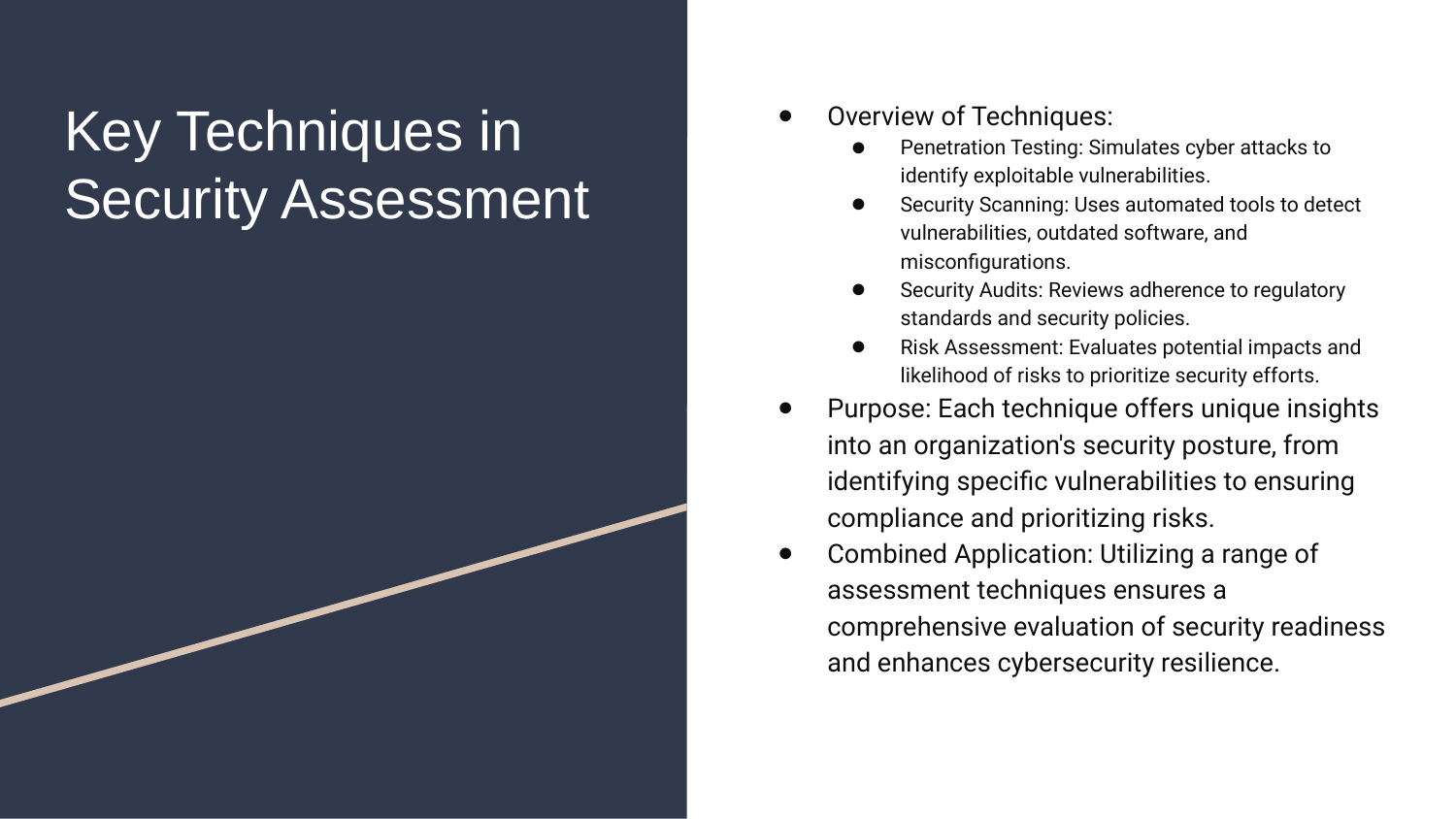

# Key Techniques in Security Assessment
Overview of Techniques:
Penetration Testing: Simulates cyber attacks to identify exploitable vulnerabilities.
Security Scanning: Uses automated tools to detect vulnerabilities, outdated software, and misconfigurations.
Security Audits: Reviews adherence to regulatory standards and security policies.
Risk Assessment: Evaluates potential impacts and likelihood of risks to prioritize security efforts.
Purpose: Each technique offers unique insights into an organization's security posture, from identifying specific vulnerabilities to ensuring compliance and prioritizing risks.
Combined Application: Utilizing a range of assessment techniques ensures a comprehensive evaluation of security readiness and enhances cybersecurity resilience.